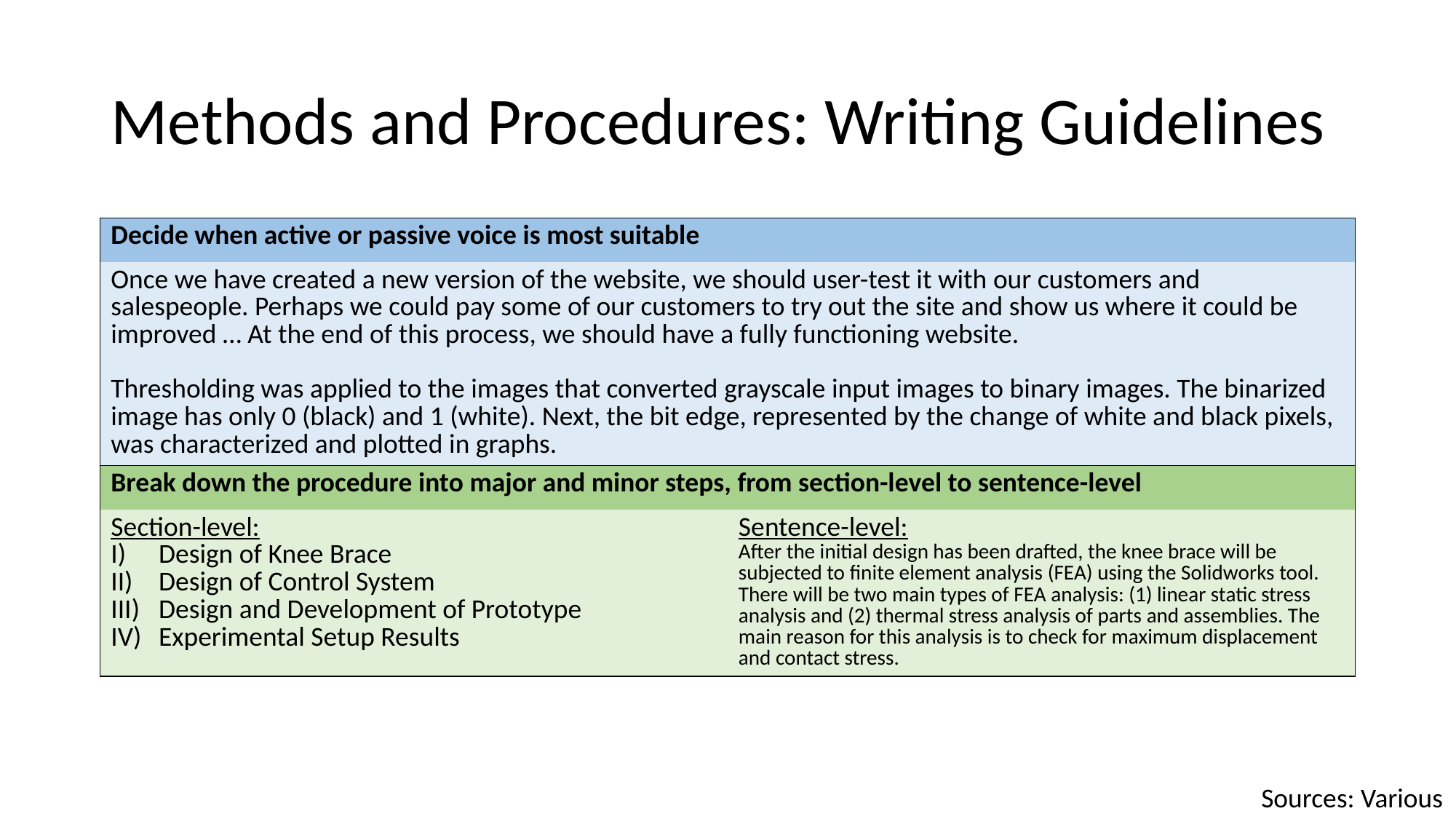

# Methods and Procedures: Writing Guidelines
| Decide when active or passive voice is most suitable |  |
| --- | --- |
| Once we have created a new version of the website, we should user-test it with our customers and salespeople. Perhaps we could pay some of our customers to try out the site and show us where it could be improved … At the end of this process, we should have a fully functioning website. Thresholding was applied to the images that converted grayscale input images to binary images. The binarized image has only 0 (black) and 1 (white). Next, the bit edge, represented by the change of white and black pixels, was characterized and plotted in graphs. |  |
| Break down the procedure into major and minor steps, from section-level to sentence-level |  |
| Section-level: Design of Knee Brace Design of Control System Design and Development of Prototype Experimental Setup Results | Sentence-level: After the initial design has been drafted, the knee brace will be subjected to finite element analysis (FEA) using the Solidworks tool. There will be two main types of FEA analysis: (1) linear static stress analysis and (2) thermal stress analysis of parts and assemblies. The main reason for this analysis is to check for maximum displacement and contact stress. |
Sources: Various